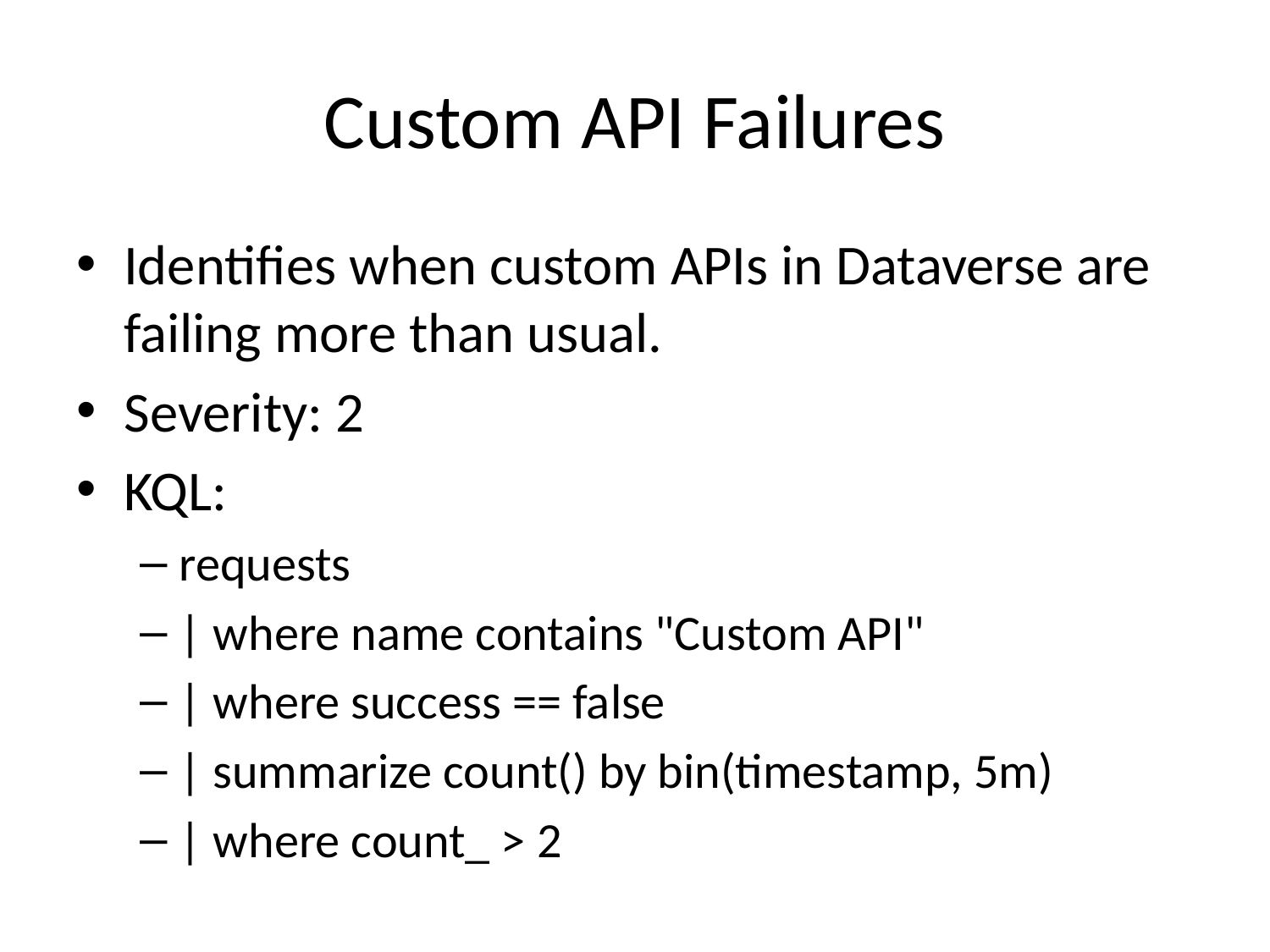

# Custom API Failures
Identifies when custom APIs in Dataverse are failing more than usual.
Severity: 2
KQL:
requests
| where name contains "Custom API"
| where success == false
| summarize count() by bin(timestamp, 5m)
| where count_ > 2